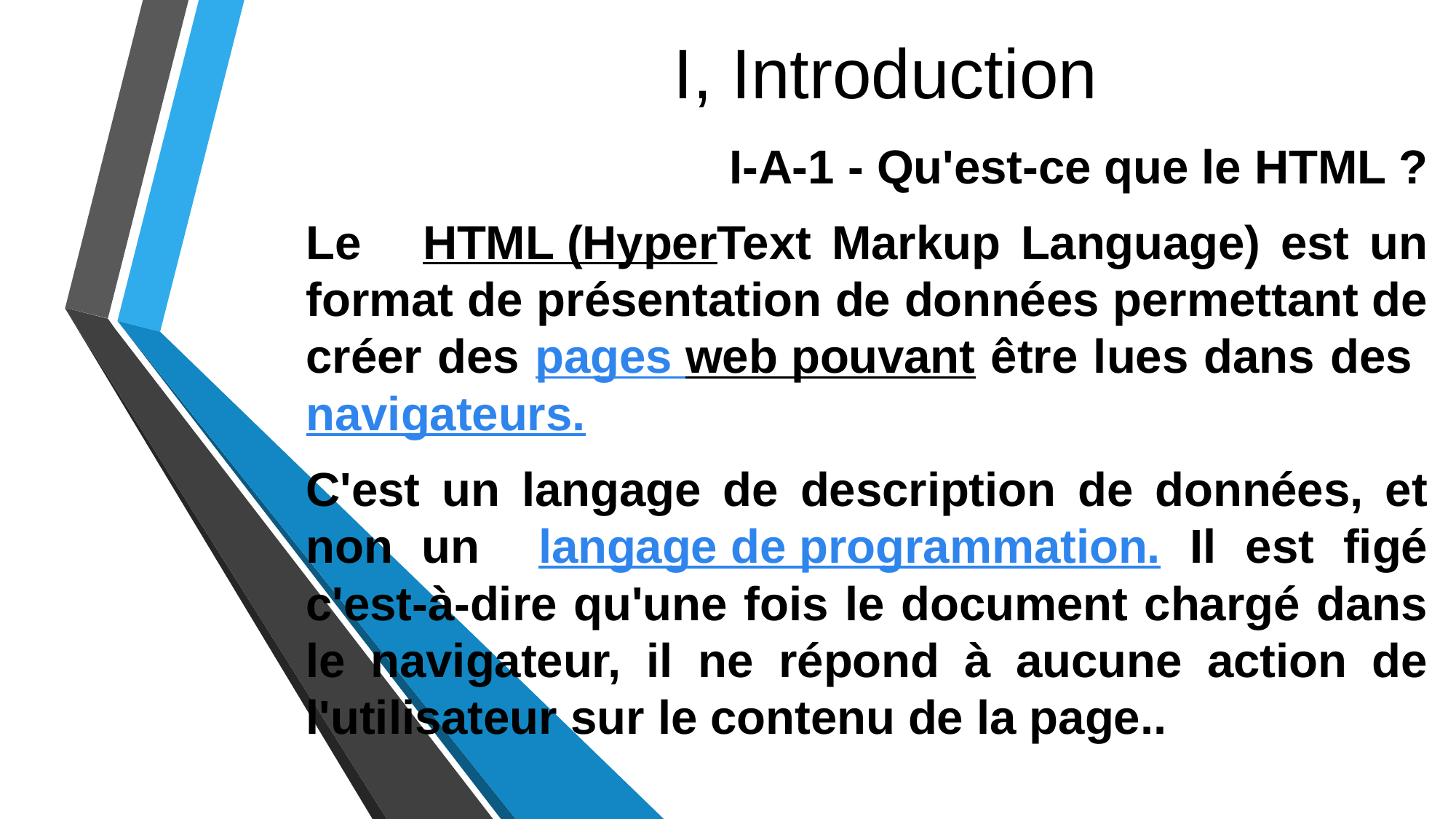

# I, Introduction
I-A-1 - Qu'est-ce que le HTML ?
Le   HTML (HyperText Markup Language) est un format de présentation de données permettant de créer des pages web pouvant être lues dans des  navigateurs.
C'est un langage de description de données, et non un  langage de programmation. Il est figé c'est-à-dire qu'une fois le document chargé dans le navigateur, il ne répond à aucune action de l'utilisateur sur le contenu de la page..